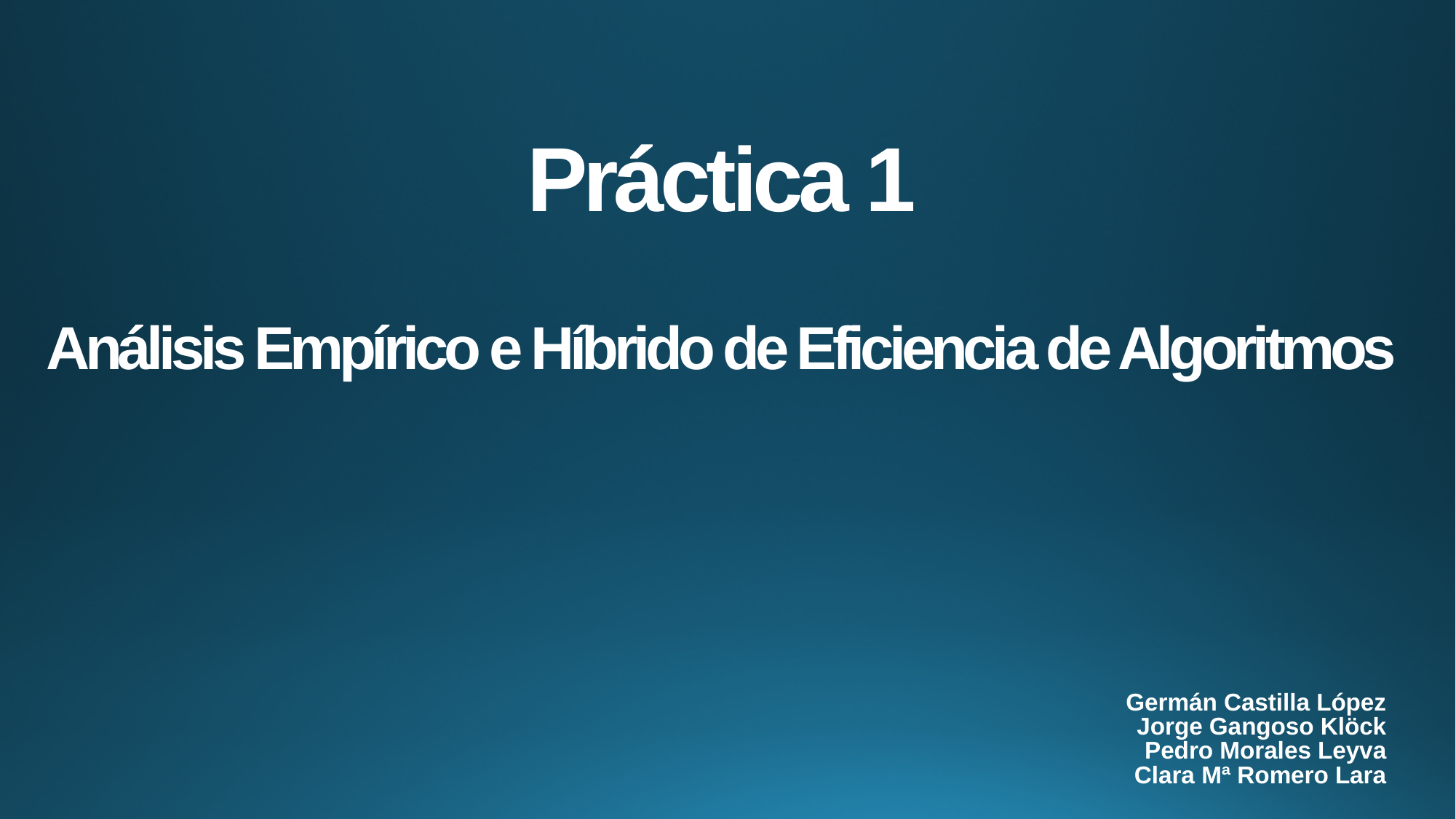

Práctica 1
Análisis Empírico e Híbrido de Eficiencia de Algoritmos
Germán Castilla López
Jorge Gangoso Klöck
Pedro Morales Leyva
Clara Mª Romero Lara